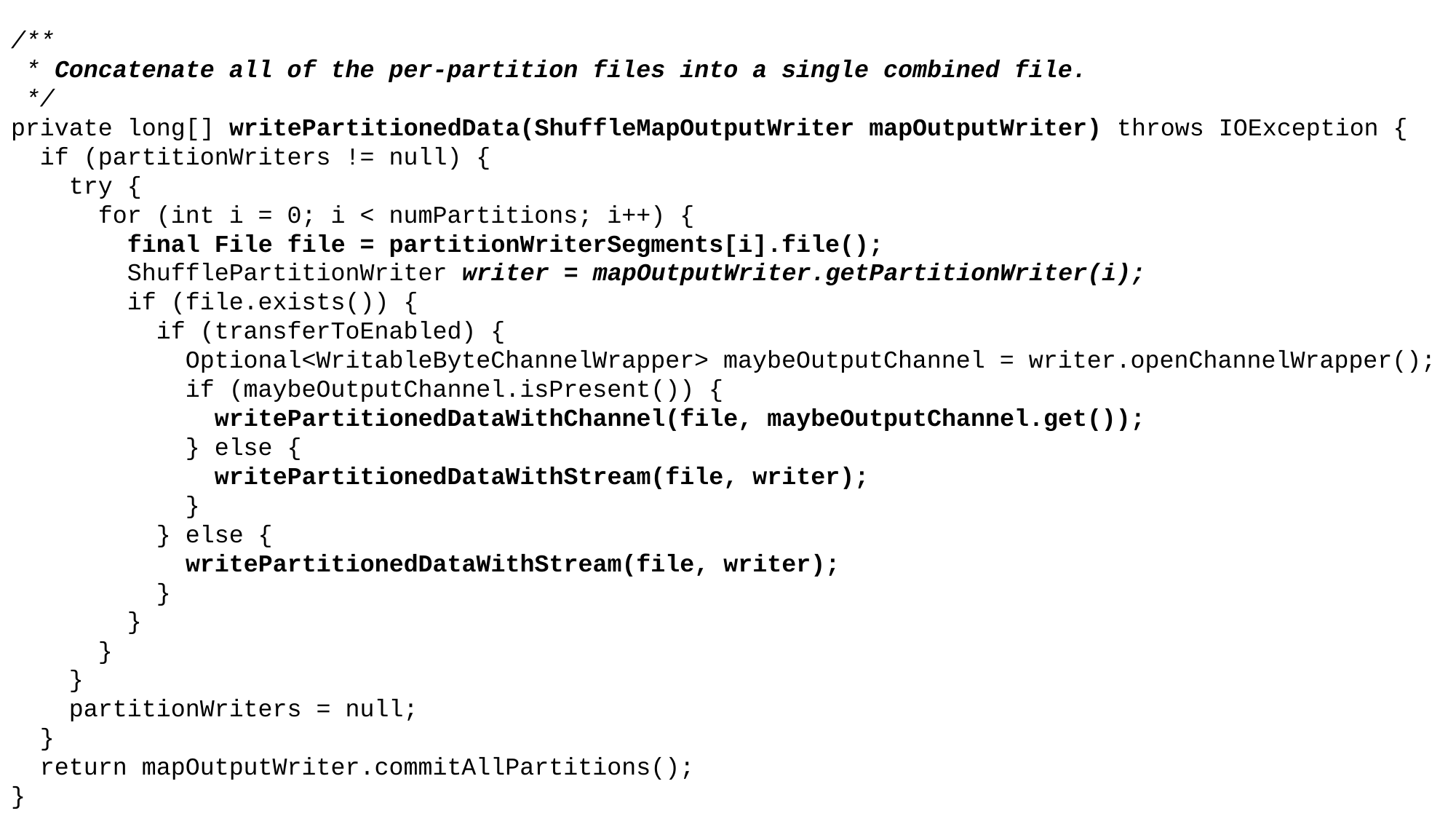

/**
 * Concatenate all of the per-partition files into a single combined file.
 */
private long[] writePartitionedData(ShuffleMapOutputWriter mapOutputWriter) throws IOException {
  if (partitionWriters != null) {
    try {
      for (int i = 0; i < numPartitions; i++) {
        final File file = partitionWriterSegments[i].file();
        ShufflePartitionWriter writer = mapOutputWriter.getPartitionWriter(i);
        if (file.exists()) {
          if (transferToEnabled) {
            Optional<WritableByteChannelWrapper> maybeOutputChannel = writer.openChannelWrapper();
            if (maybeOutputChannel.isPresent()) {
              writePartitionedDataWithChannel(file, maybeOutputChannel.get());
            } else {
              writePartitionedDataWithStream(file, writer);
            }
          } else {
            writePartitionedDataWithStream(file, writer);
          }
        }
      }
    }
    partitionWriters = null;
  }
  return mapOutputWriter.commitAllPartitions();
}